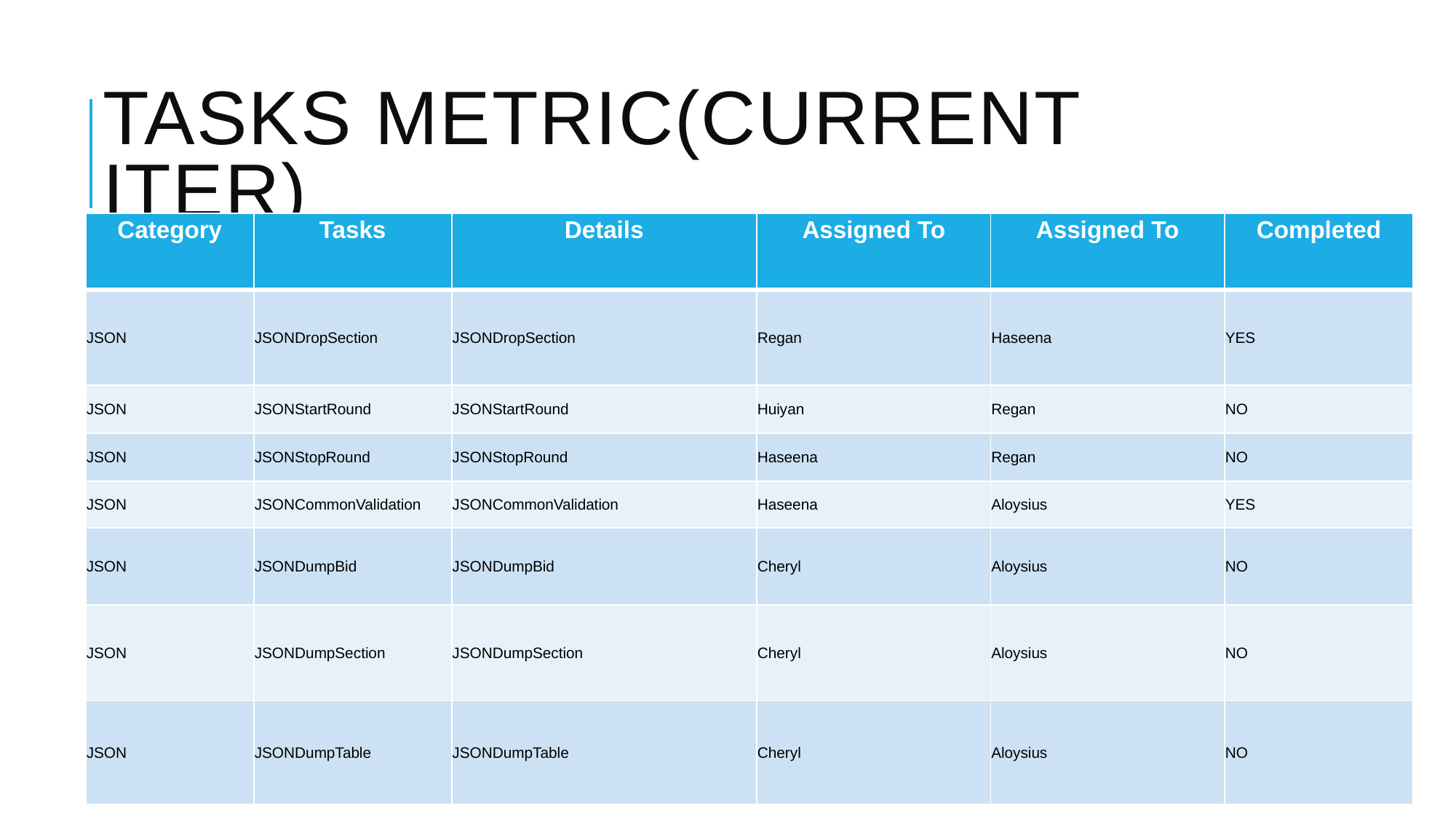

# Tasks Metric(Current iter)
| Category | Tasks | Details | Assigned To | Assigned To | Completed |
| --- | --- | --- | --- | --- | --- |
| JSON | JSONDropSection | JSONDropSection | Regan | Haseena | YES |
| JSON | JSONStartRound | JSONStartRound | Huiyan | Regan | NO |
| JSON | JSONStopRound | JSONStopRound | Haseena | Regan | NO |
| JSON | JSONCommonValidation | JSONCommonValidation | Haseena | Aloysius | YES |
| JSON | JSONDumpBid | JSONDumpBid | Cheryl | Aloysius | NO |
| JSON | JSONDumpSection | JSONDumpSection | Cheryl | Aloysius | NO |
| JSON | JSONDumpTable | JSONDumpTable | Cheryl | Aloysius | NO |